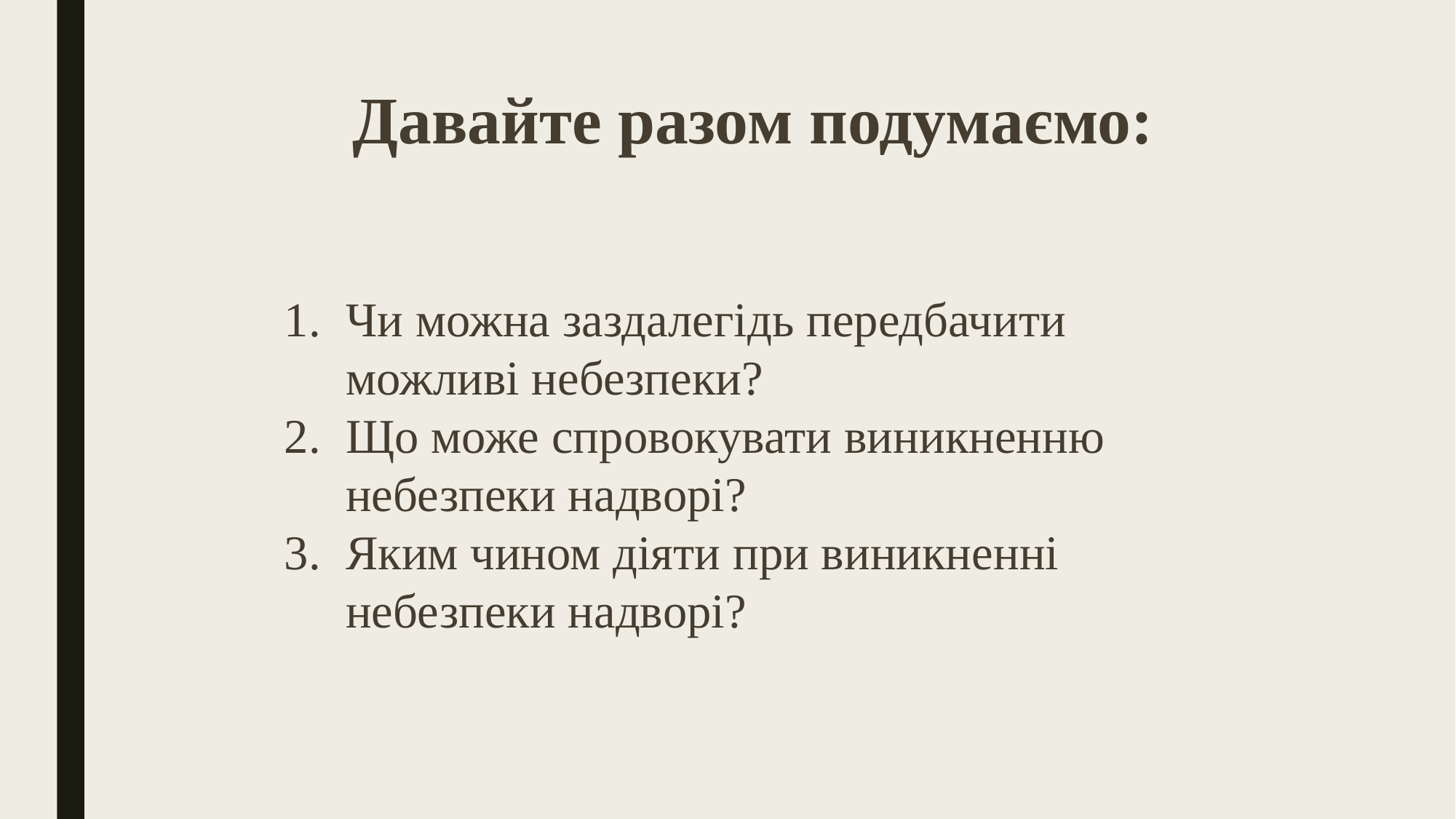

Давайте разом подумаємо:

Чи можна заздалегідь передбачити можливі небезпеки?
Що може спровокувати виникненню небезпеки надворі?
Яким чином діяти при виникненні небезпеки надворі?